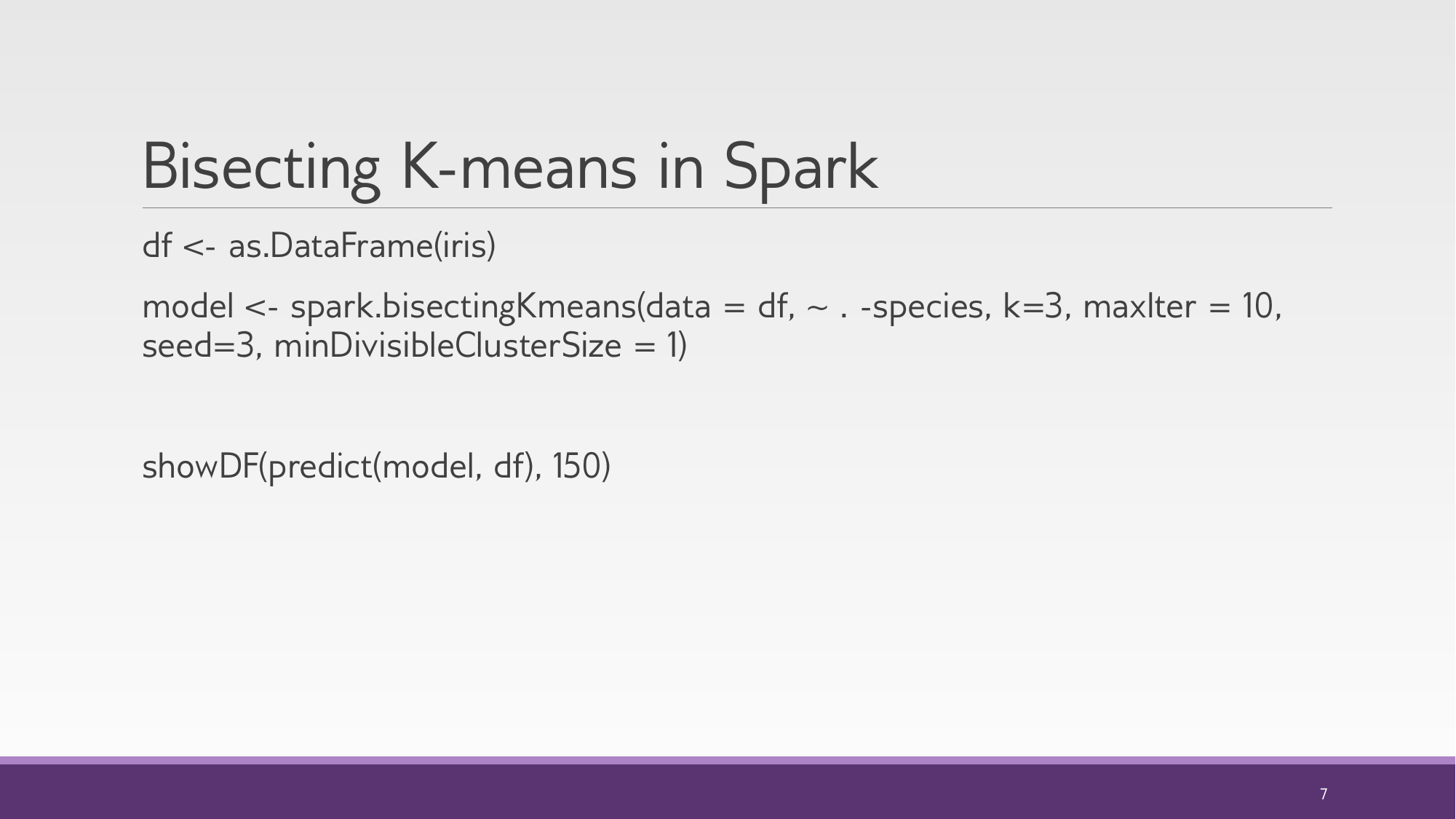

# Bisecting K-means in Spark
df <- as.DataFrame(iris)
model <- spark.bisectingKmeans(data = df, ~ . -species, k=3, maxIter = 10, seed=3, minDivisibleClusterSize = 1)

showDF(predict(model, df), 150)
7